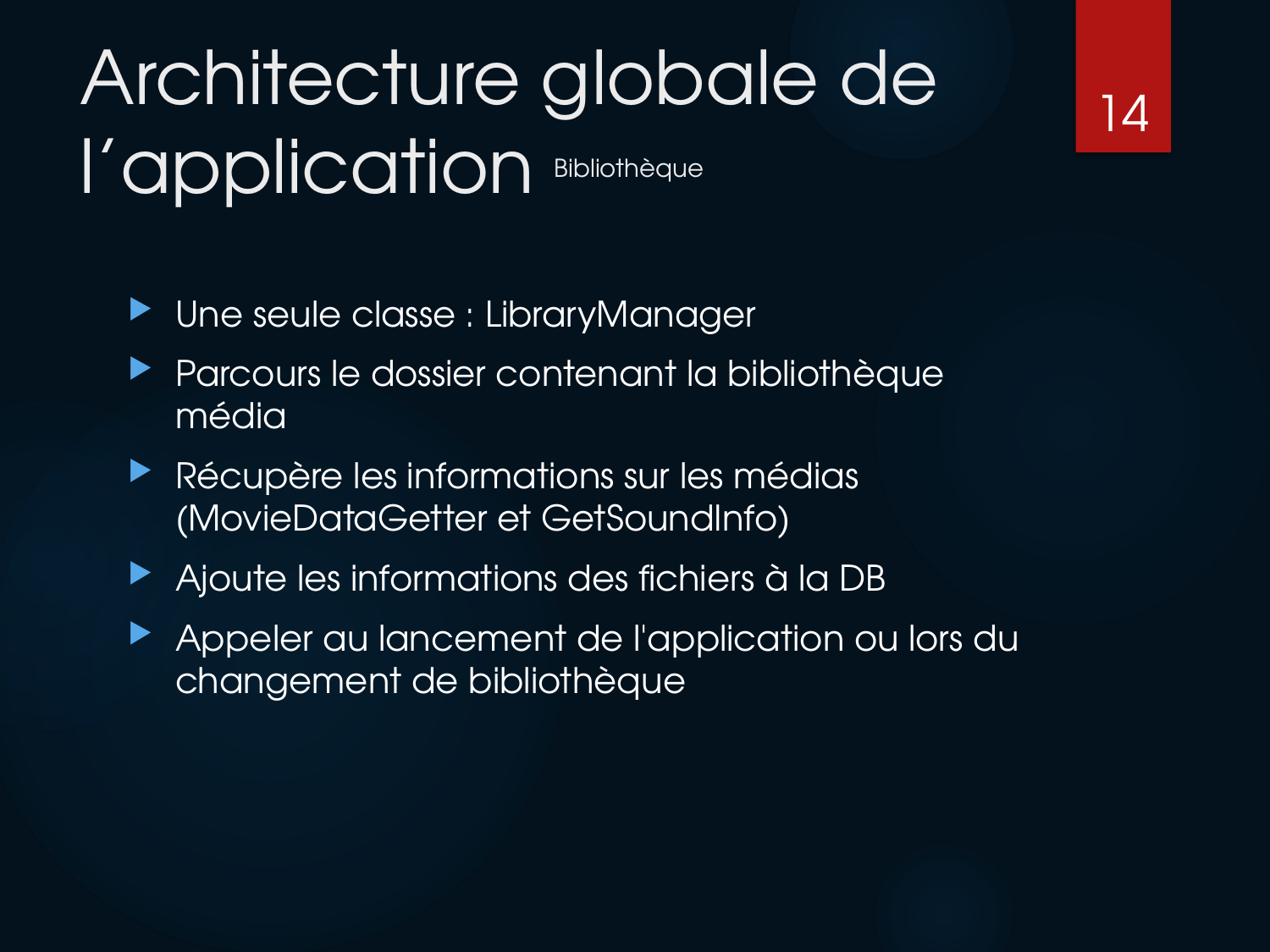

# Architecture globale de l’application
14
Bibliothèque
Une seule classe : LibraryManager
Parcours le dossier contenant la bibliothèque média
Récupère les informations sur les médias (MovieDataGetter et GetSoundInfo)
Ajoute les informations des fichiers à la DB
Appeler au lancement de l'application ou lors du changement de bibliothèque